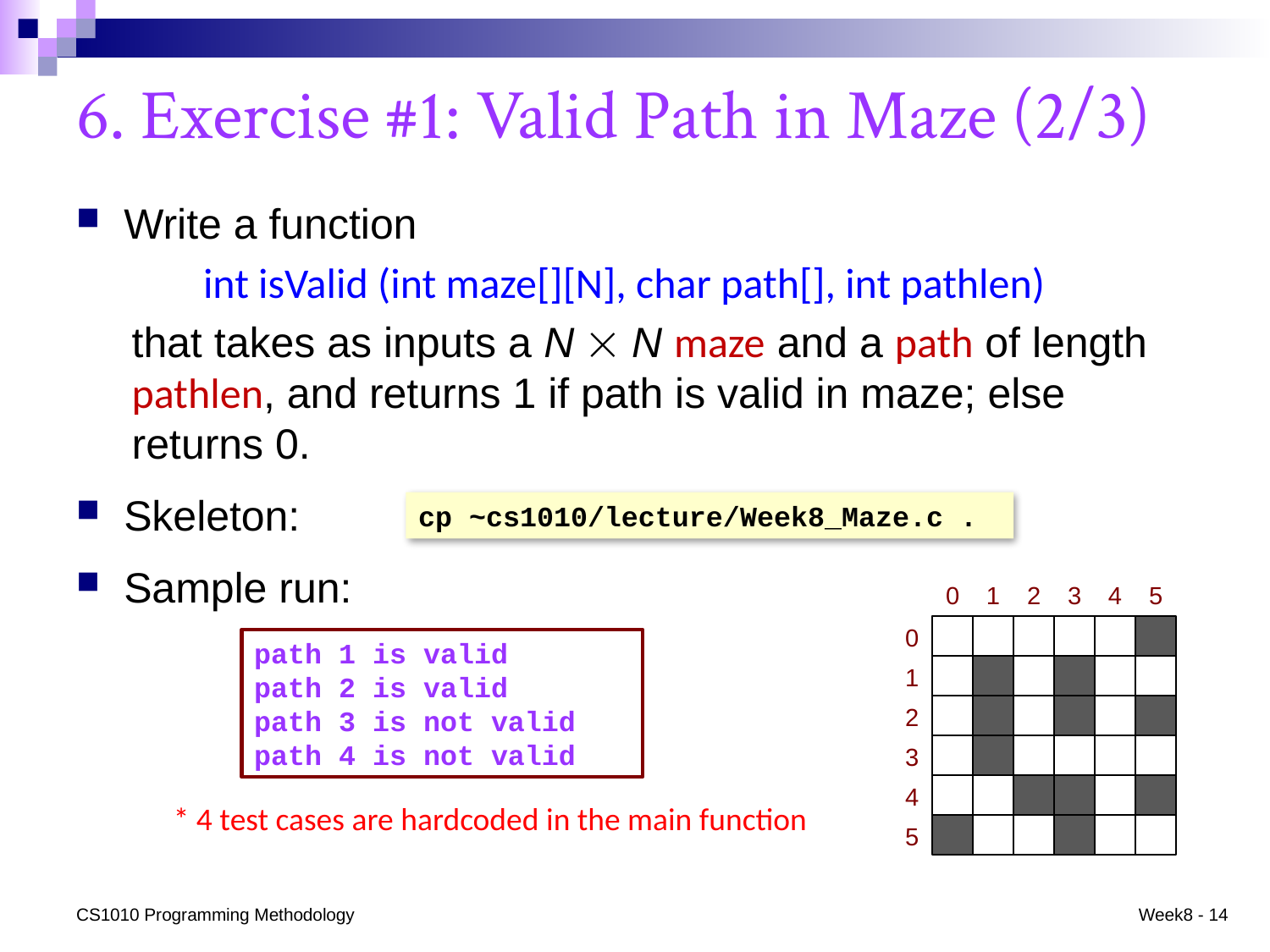

# 6. Exercise #1: Valid Path in Maze (2/3)
Write a function
	int isValid (int maze[][N], char path[], int pathlen)
that takes as inputs a N × N maze and a path of length pathlen, and returns 1 if path is valid in maze; else returns 0.
Skeleton:
Sample run:
cp ~cs1010/lecture/Week8_Maze.c .
1
0
2
3
4
5

0
1
2
3
4
5
path 1 is valid
path 2 is valid
path 3 is not valid
path 4 is not valid
* 4 test cases are hardcoded in the main function
CS1010 Programming Methodology
Week8 - 14